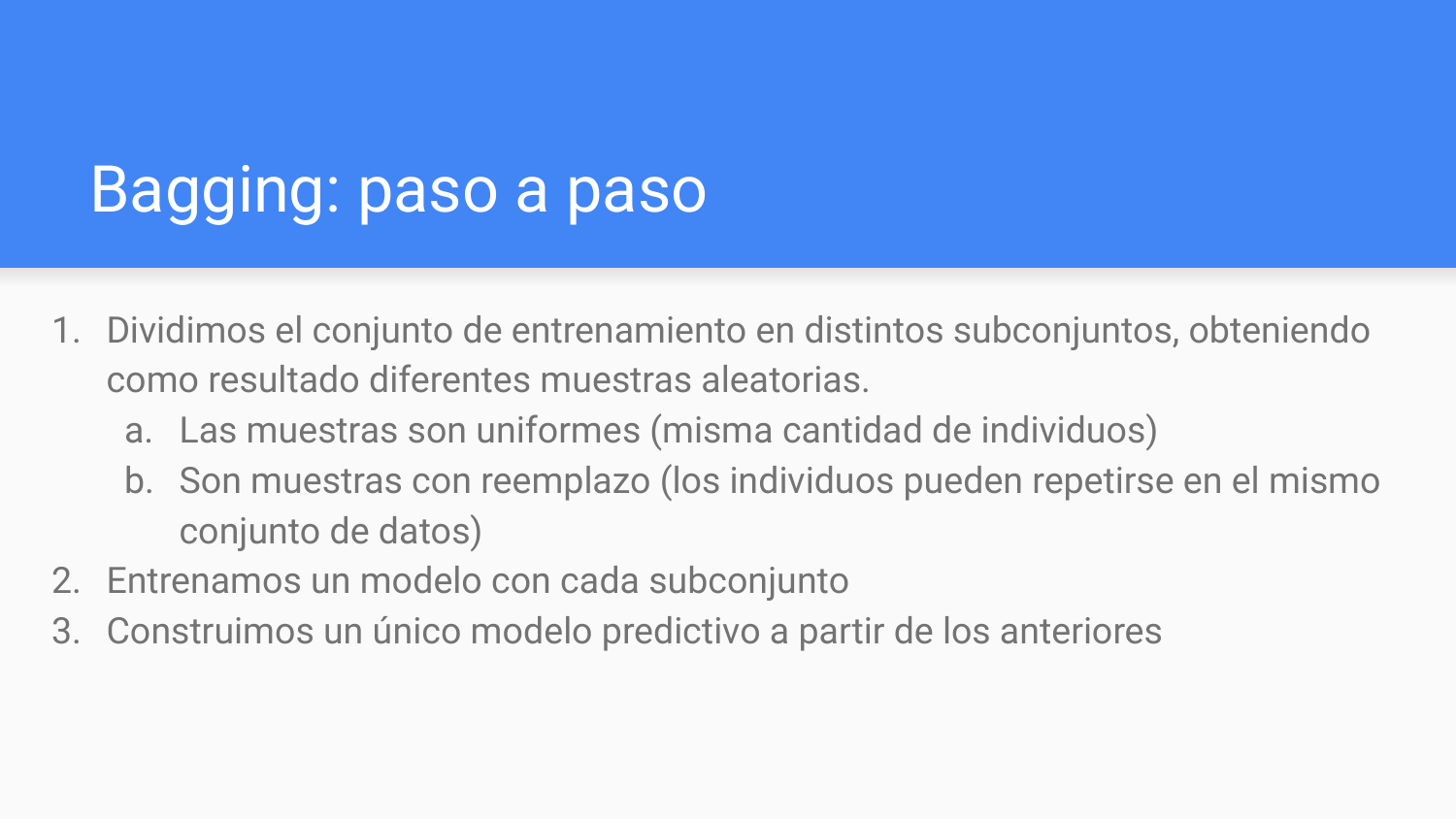

# Bagging: paso a paso
Dividimos el conjunto de entrenamiento en distintos subconjuntos, obteniendo como resultado diferentes muestras aleatorias.
Las muestras son uniformes (misma cantidad de individuos)
Son muestras con reemplazo (los individuos pueden repetirse en el mismo conjunto de datos)
Entrenamos un modelo con cada subconjunto
Construimos un único modelo predictivo a partir de los anteriores